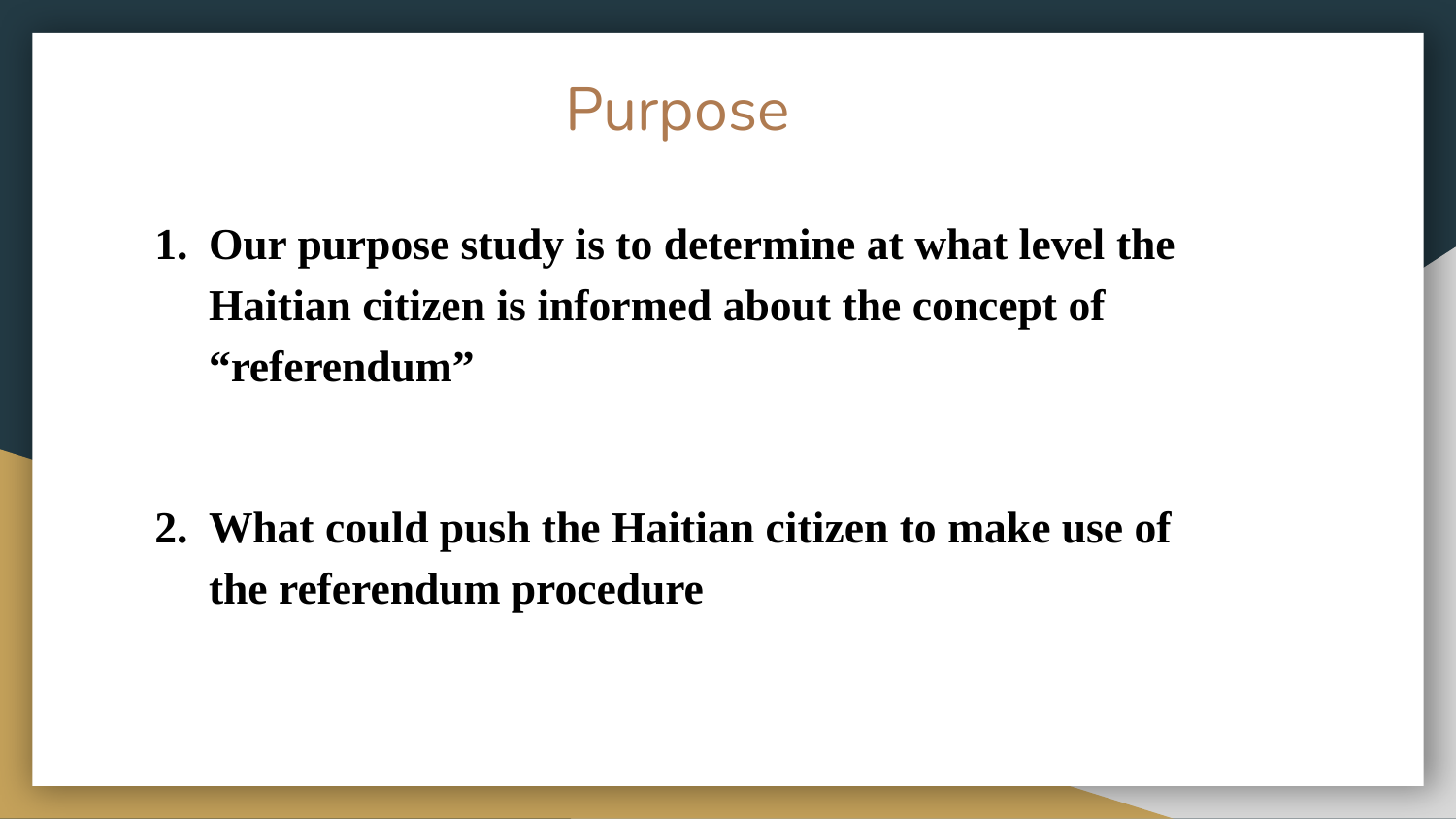

# Purpose

Our purpose study is to determine at what level the Haitian citizen is informed about the concept of “referendum”

What could push the Haitian citizen to make use of the referendum procedure